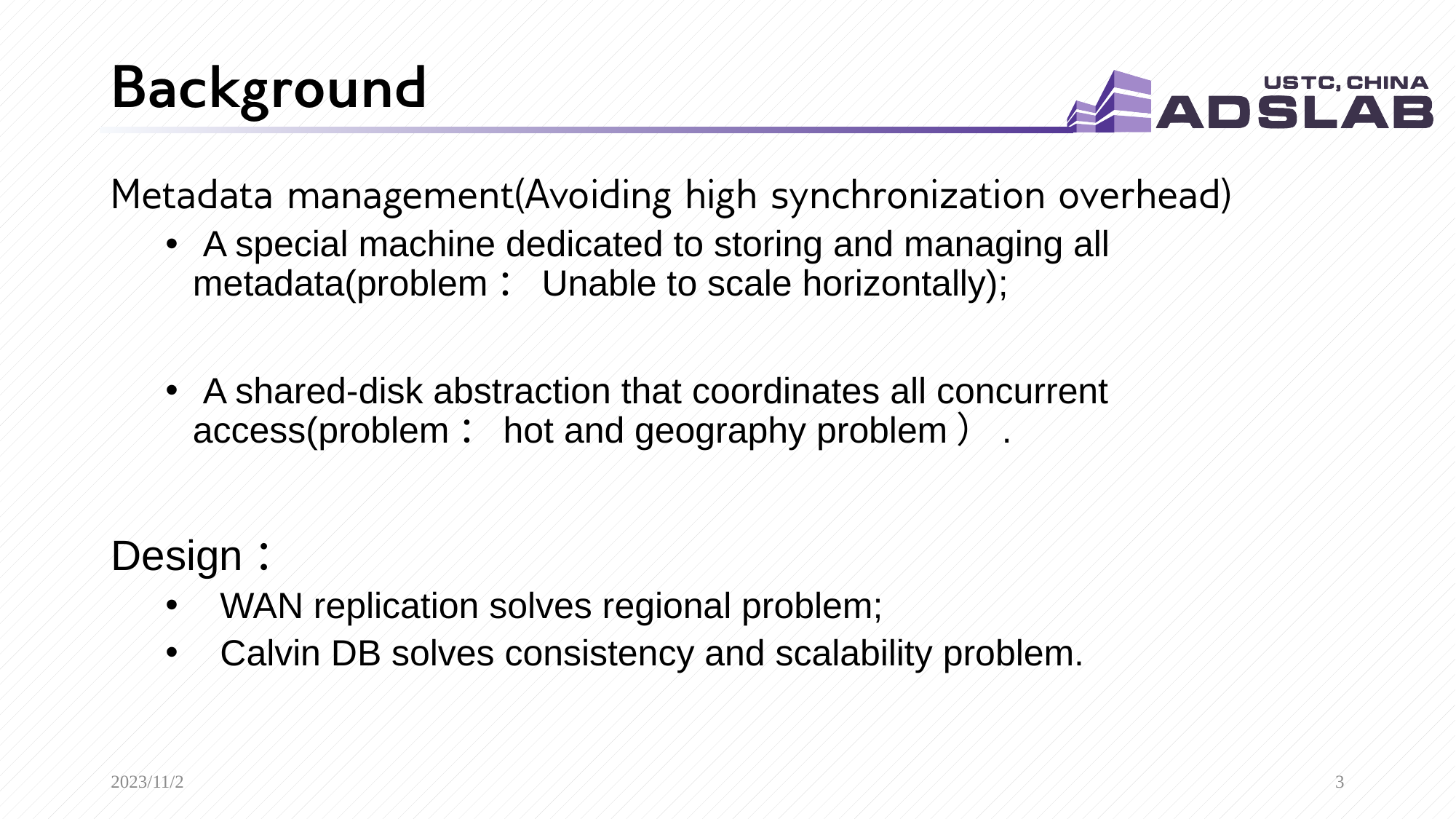

# Background
Metadata management(Avoiding high synchronization overhead)
 A special machine dedicated to storing and managing all metadata(problem：Unable to scale horizontally);

 A shared-disk abstraction that coordinates all concurrent  access(problem：hot and geography problem）.

Design：
WAN replication solves regional problem;
Calvin DB solves consistency and scalability problem.
2023/11/2